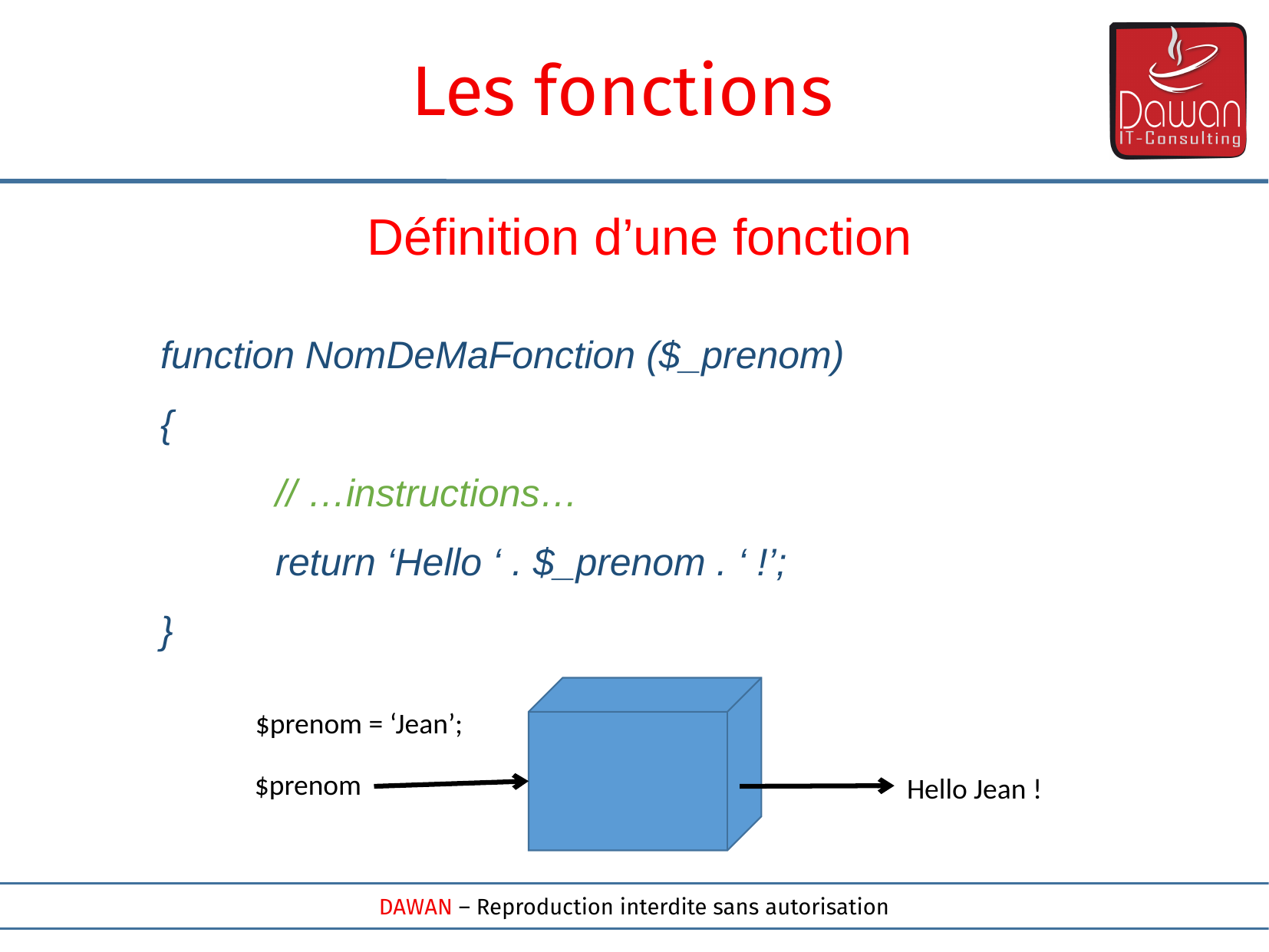

Les fonctions
Définition d’une fonction

	function NomDeMaFonction ($_prenom)
	{
		// …instructions…
		return ‘Hello ‘ . $_prenom . ‘ !’;
	}

$prenom = ‘Jean’;
$prenom
Hello Jean !